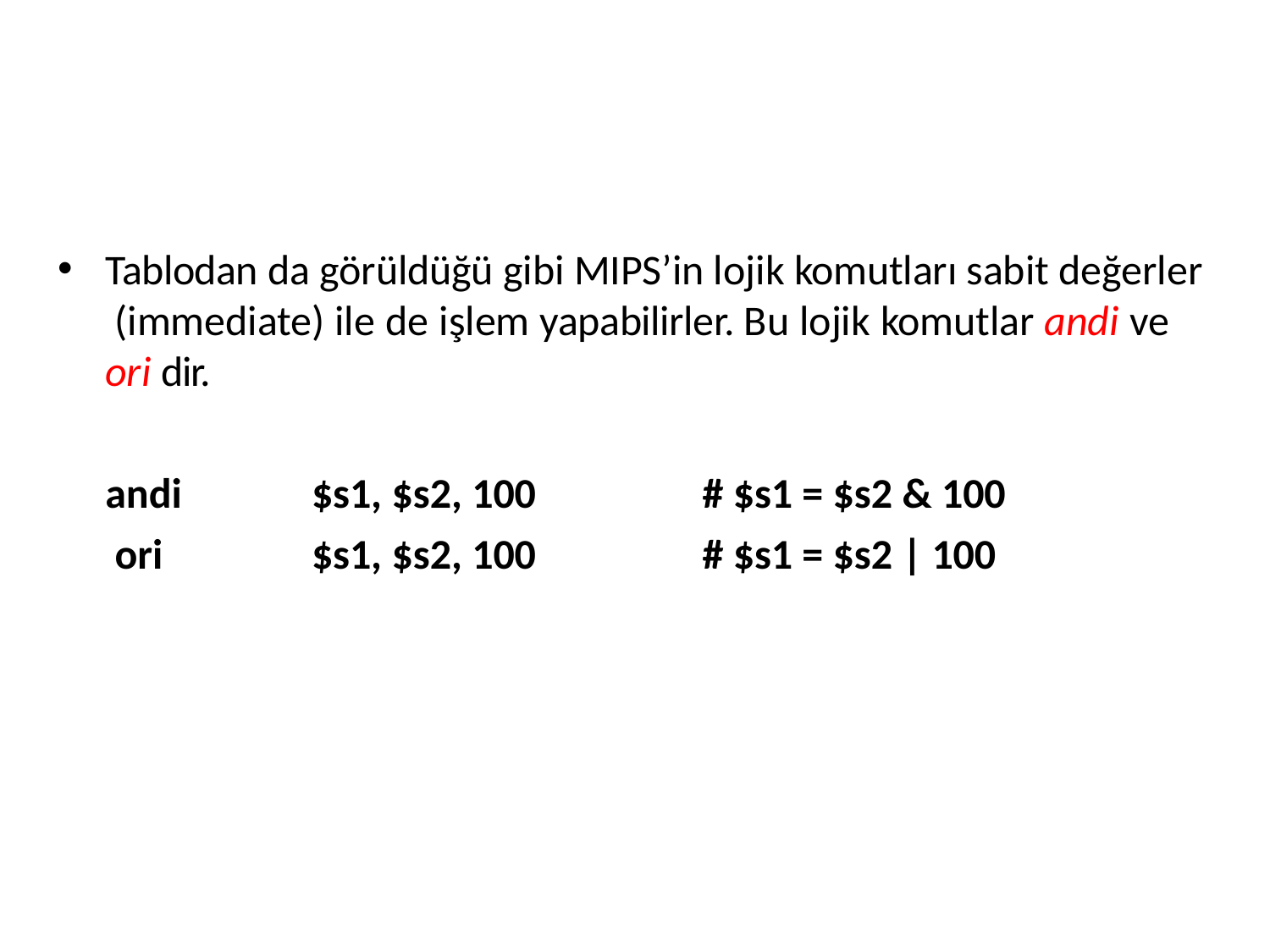

Tablodan da görüldüğü gibi MIPS’in lojik komutları sabit değerler  (immediate) ile de işlem yapabilirler. Bu lojik komutlar andi ve  ori dir.
andi  ori
$s1, $s2, 100
$s1, $s2, 100
# $s1 = $s2 & 100  # $s1 = $s2 | 100